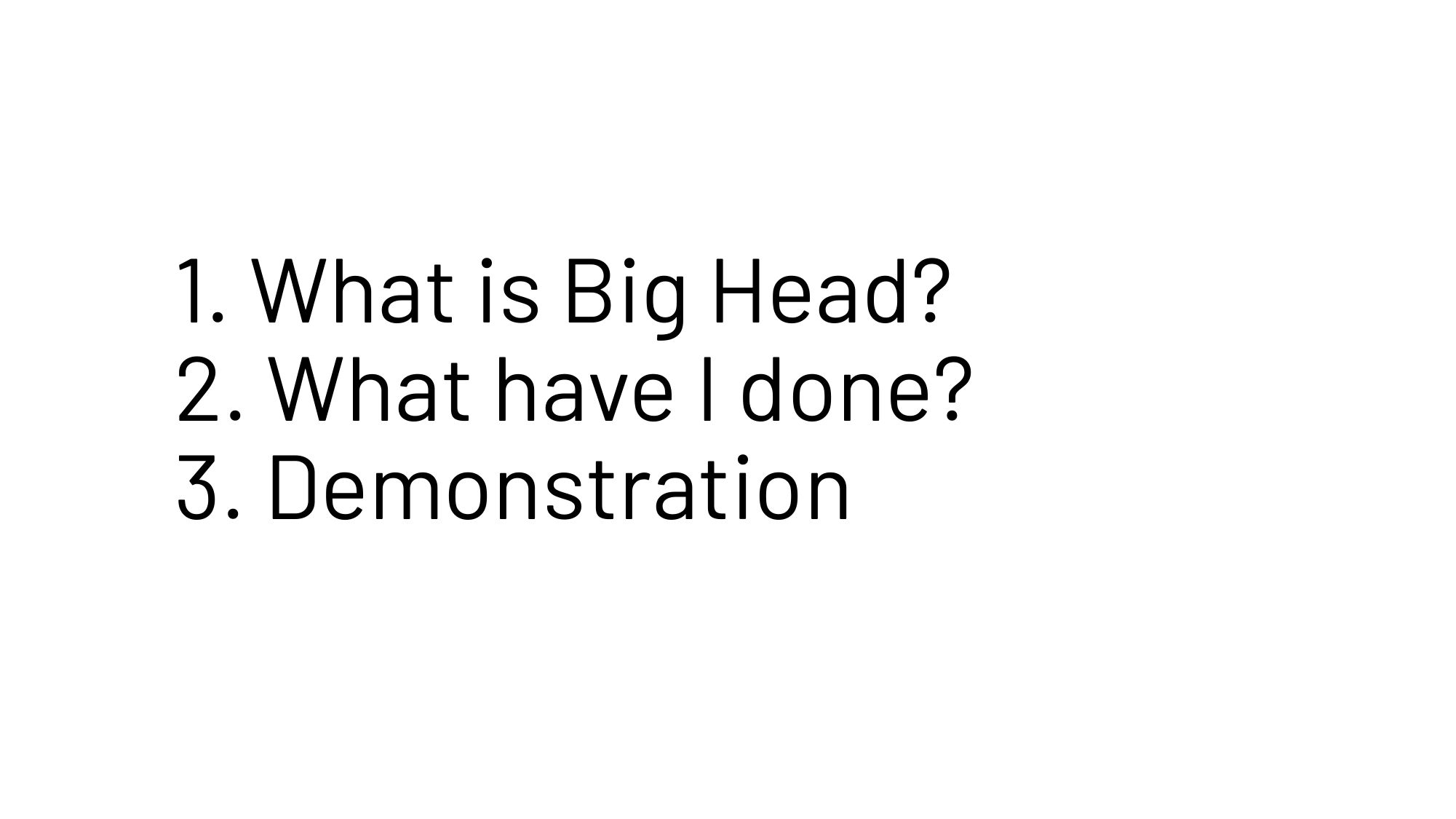

# 1. What is Big Head? 2. What have I done? 3. Demonstration